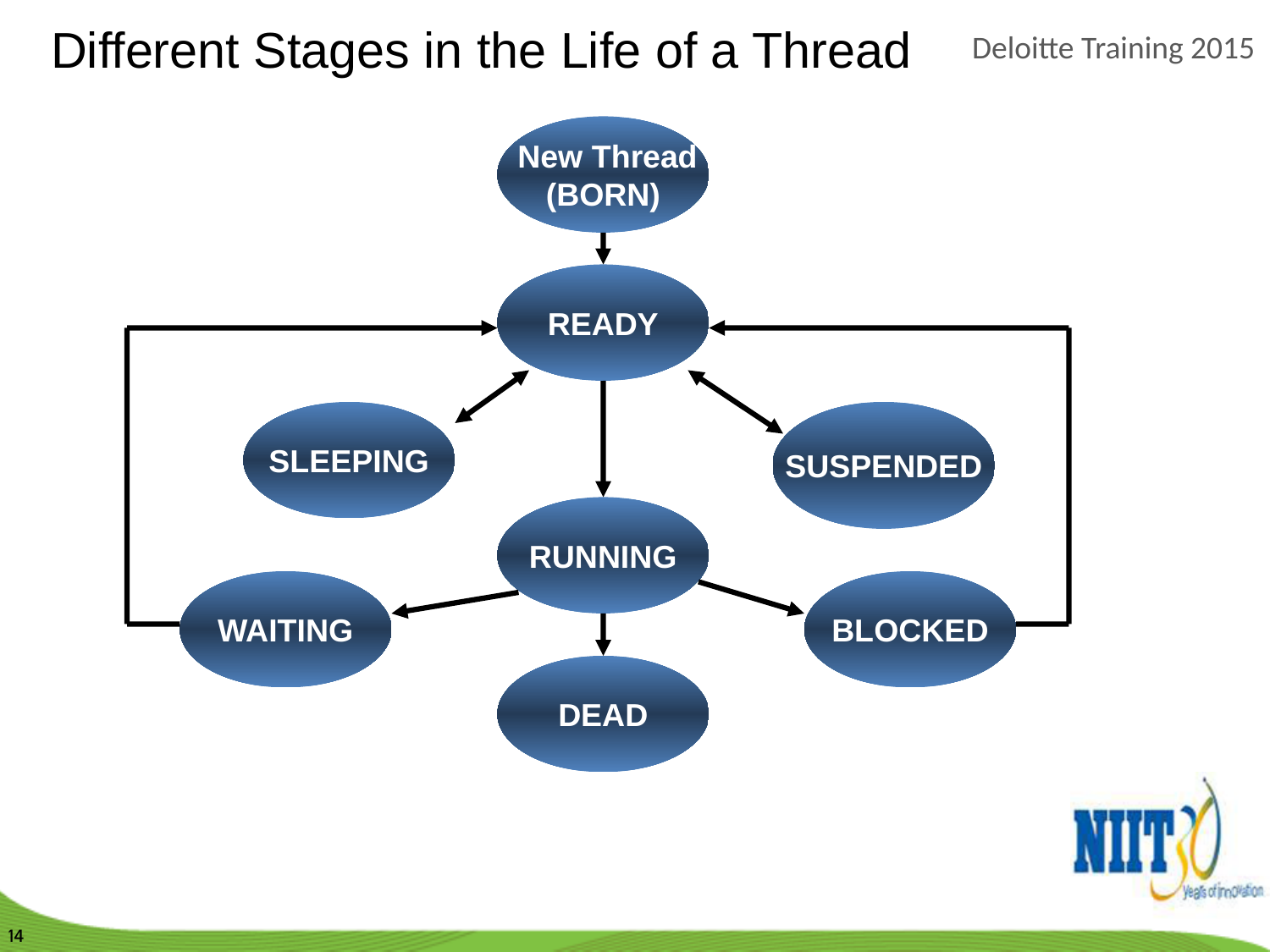

Different Stages in the Life of a Thread
 New Thread
(BORN)

READY

SLEEPING
SUSPENDED
RUNNING
WAITING
BLOCKED

DEAD